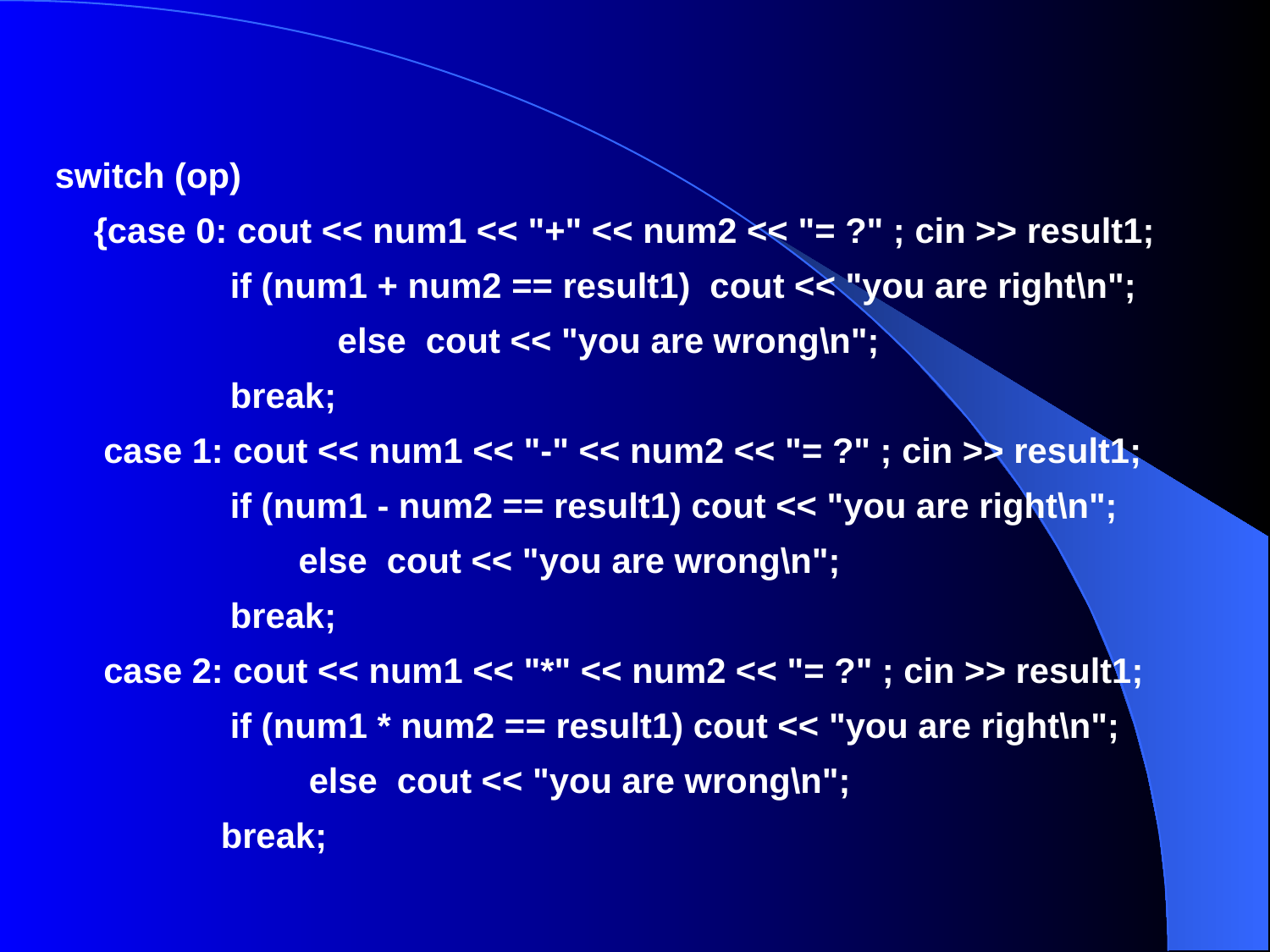

switch (op)
    {case 0: cout << num1 << "+" << num2 << "= ?" ; cin >> result1;
                  if (num1 + num2 == result1)  cout << "you are right\n";
	                else  cout << "you are wrong\n";
                  break;
     case 1: cout << num1 << "-" << num2 << "= ?" ; cin >> result1;
                  if (num1 - num2 == result1) cout << "you are right\n";
	            else  cout << "you are wrong\n";
                  break;
     case 2: cout << num1 << "*" << num2 << "= ?" ; cin >> result1;
                  if (num1 * num2 == result1) cout << "you are right\n";
		else  cout << "you are wrong\n";
	    break;